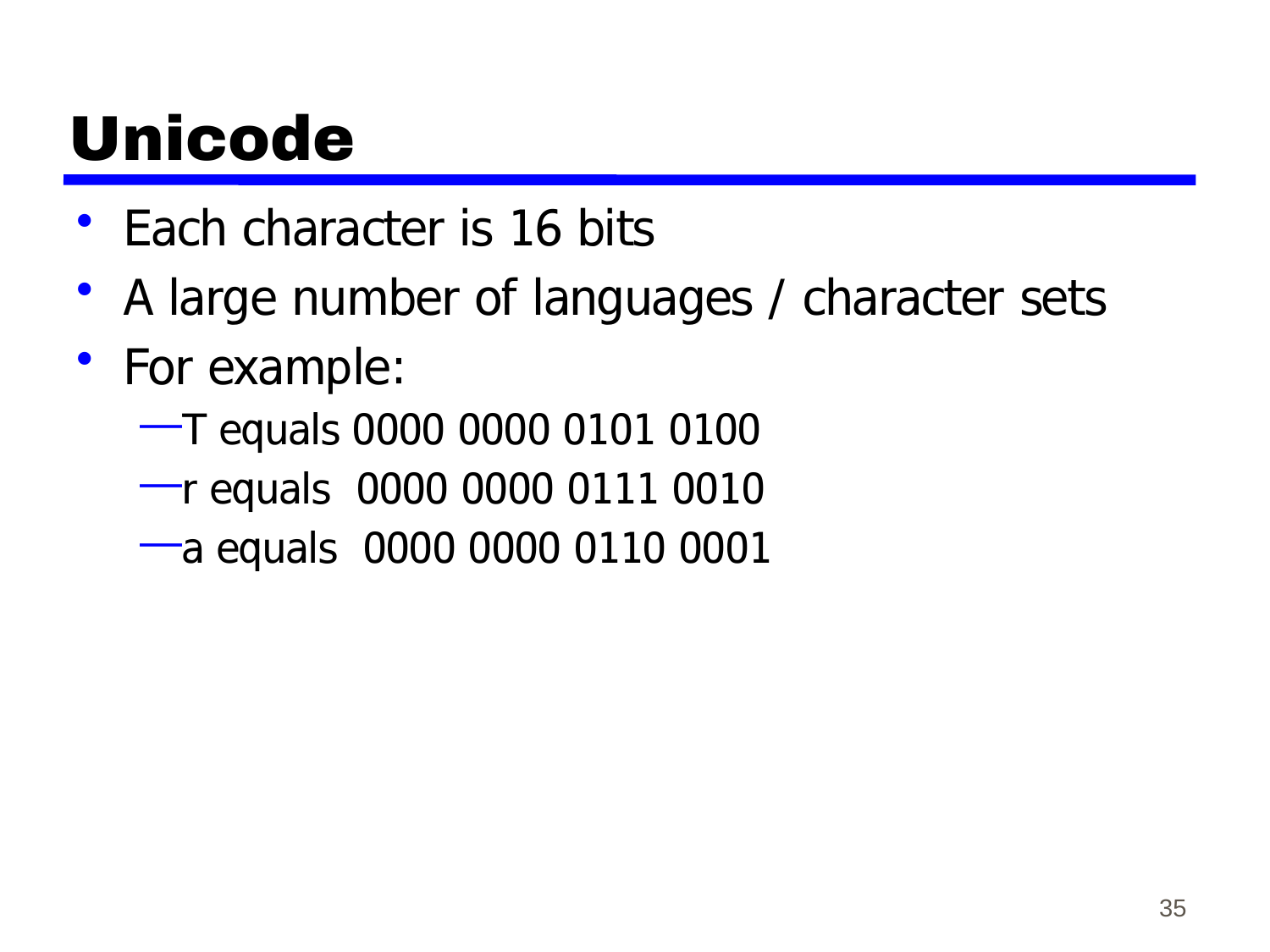

# Unicode
Each character is 16 bits
A large number of languages / character sets
For example:
T equals 0000 0000 0101 0100
r equals  0000 0000 0111 0010
a equals  0000 0000 0110 0001

35